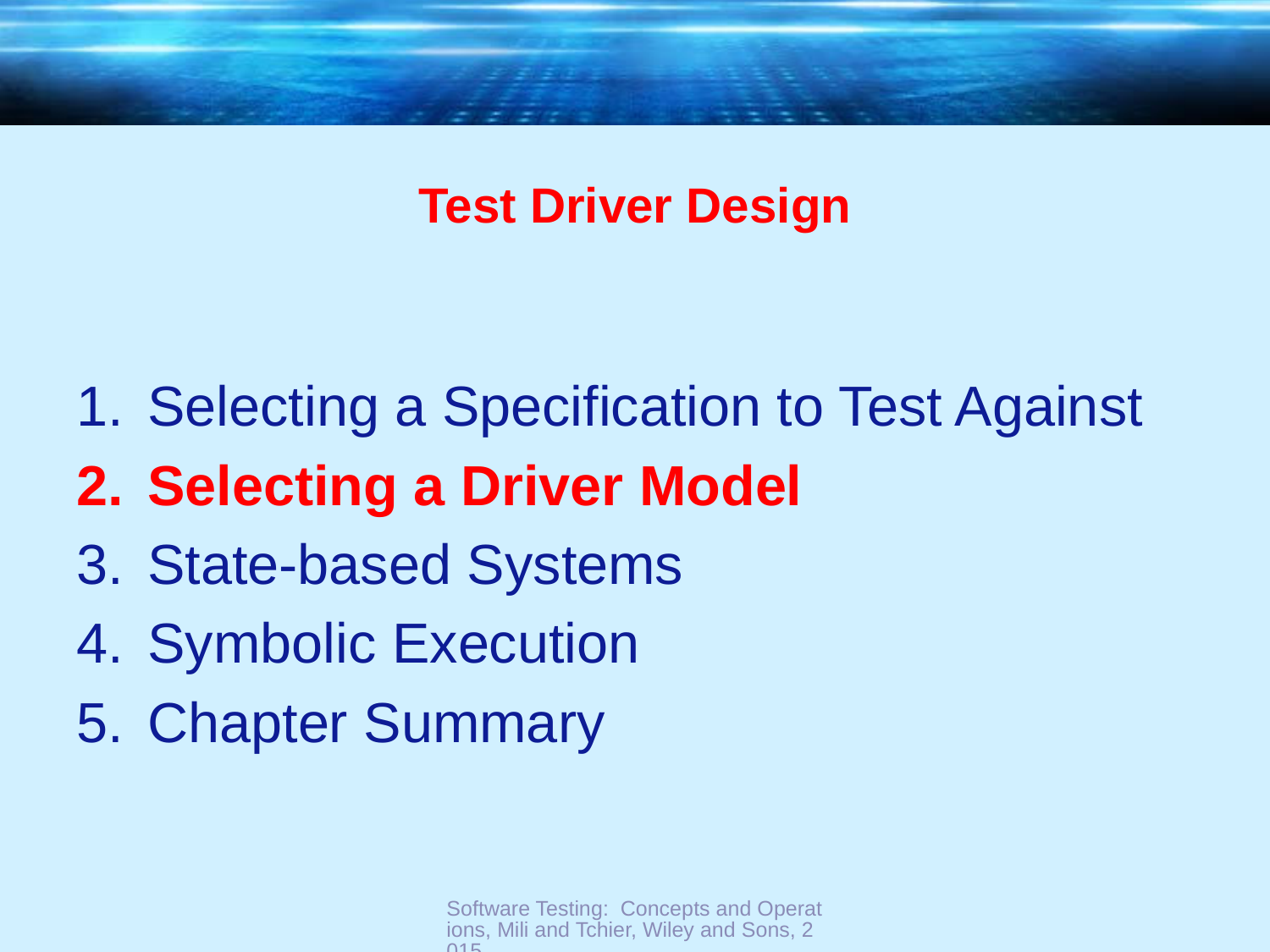

# Test Driver Design

Selecting a Specification to Test Against
Selecting a Driver Model
State-based Systems
Symbolic Execution
Chapter Summary
Software Testing:  Concepts and Operations, Mili and Tchier, Wiley and Sons, 2015